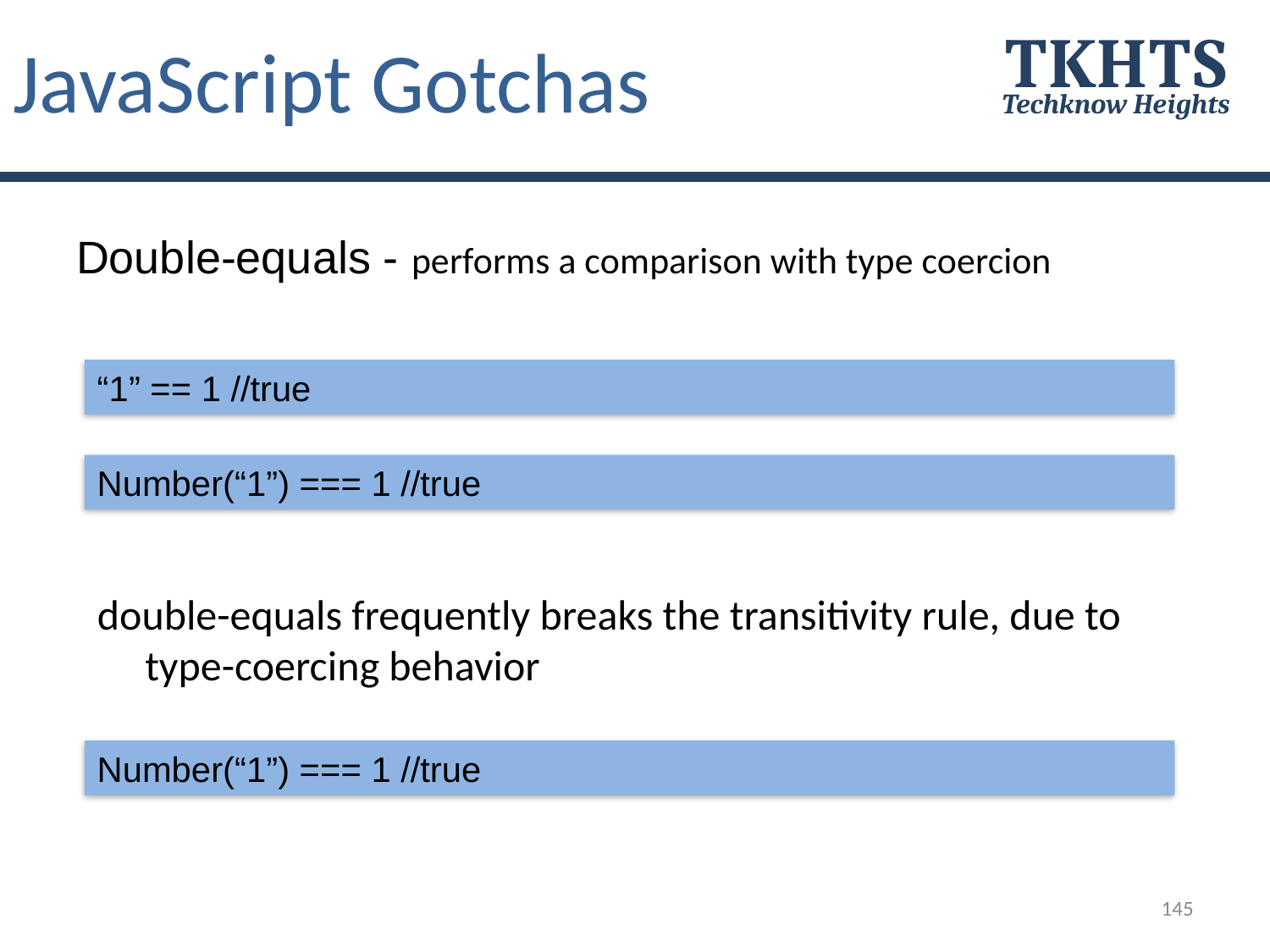

# JavaScript Gotchas
TKHTS
Techknow Heights

Double-equals - performs a comparison with type coercion

“1” == 1 //true
Number(“1”) === 1 //true
double-equals frequently breaks the transitivity rule, due to type-coercing behavior

Number(“1”) === 1 //true
145